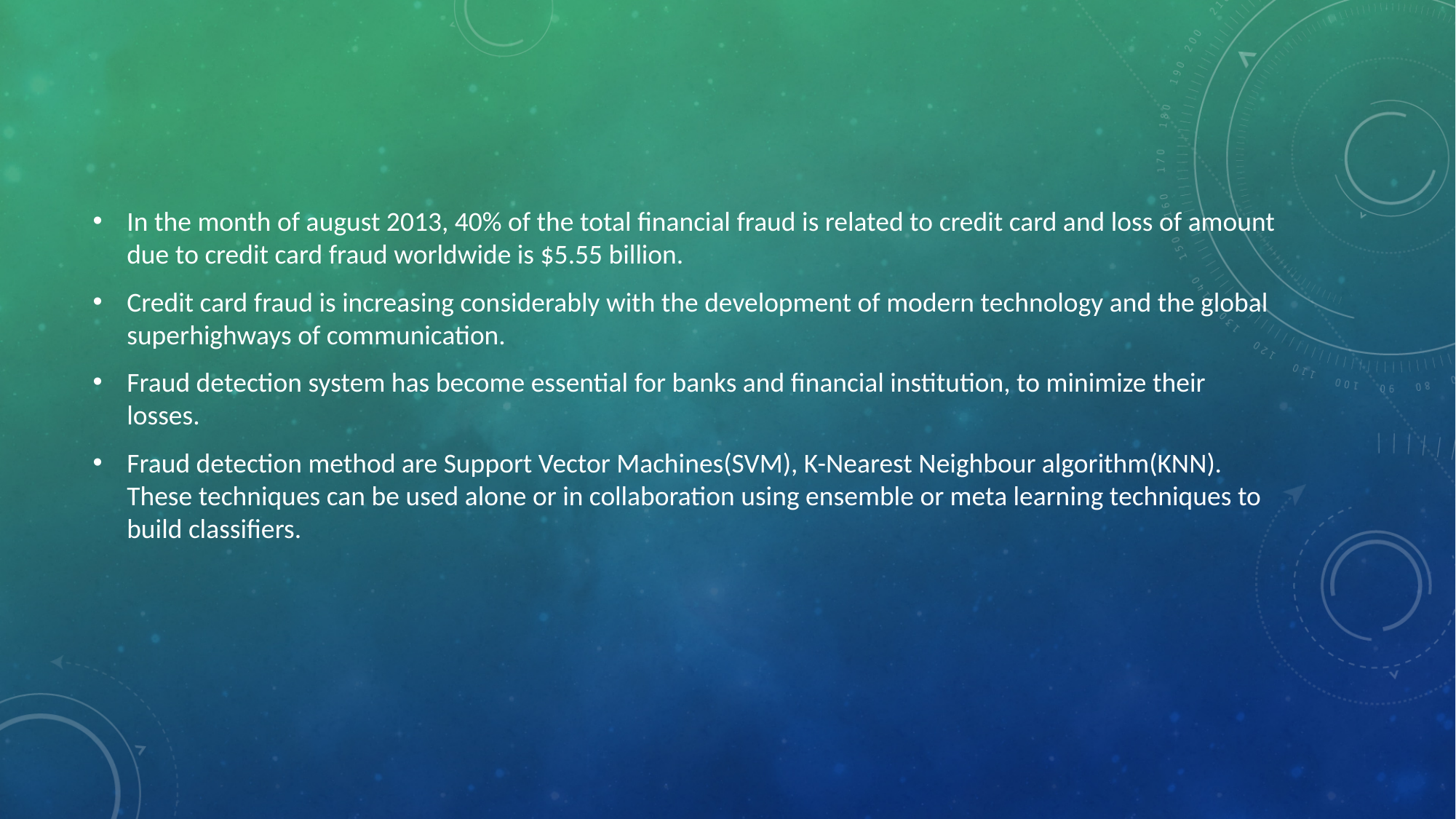

In the month of august 2013, 40% of the total financial fraud is related to credit card and loss of amount due to credit card fraud worldwide is $5.55 billion.
Credit card fraud is increasing considerably with the development of modern technology and the global superhighways of communication.
Fraud detection system has become essential for banks and financial institution, to minimize their losses.
Fraud detection method are Support Vector Machines(SVM), K-Nearest Neighbour algorithm(KNN). These techniques can be used alone or in collaboration using ensemble or meta learning techniques to build classifiers.